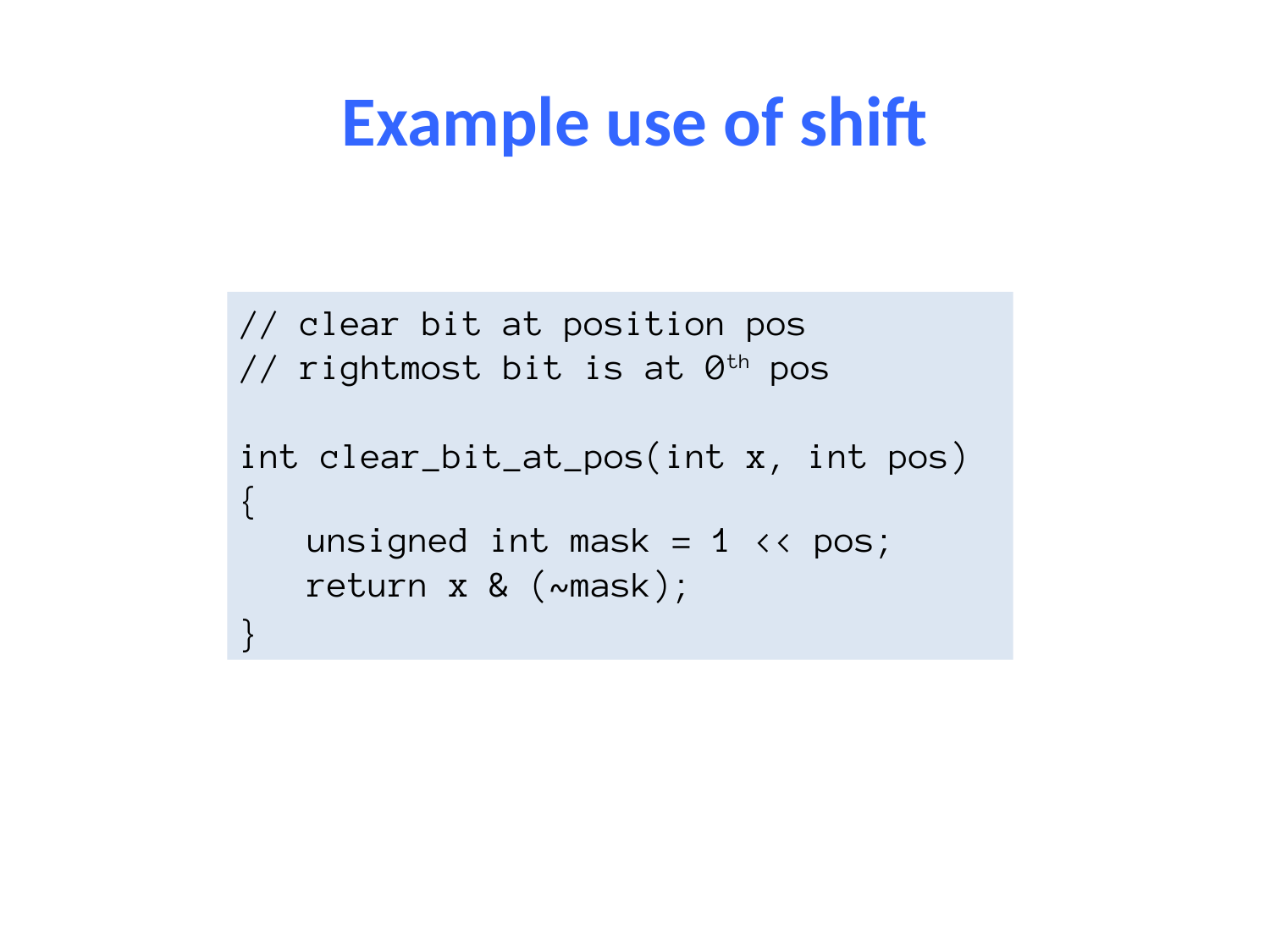

# Example use of shift
// clear bit at position pos
// rightmost bit is at 0th pos

int clear_bit_at_pos(int x, int pos) {

}
unsigned int mask = 1 << pos;
return x & (~mask);